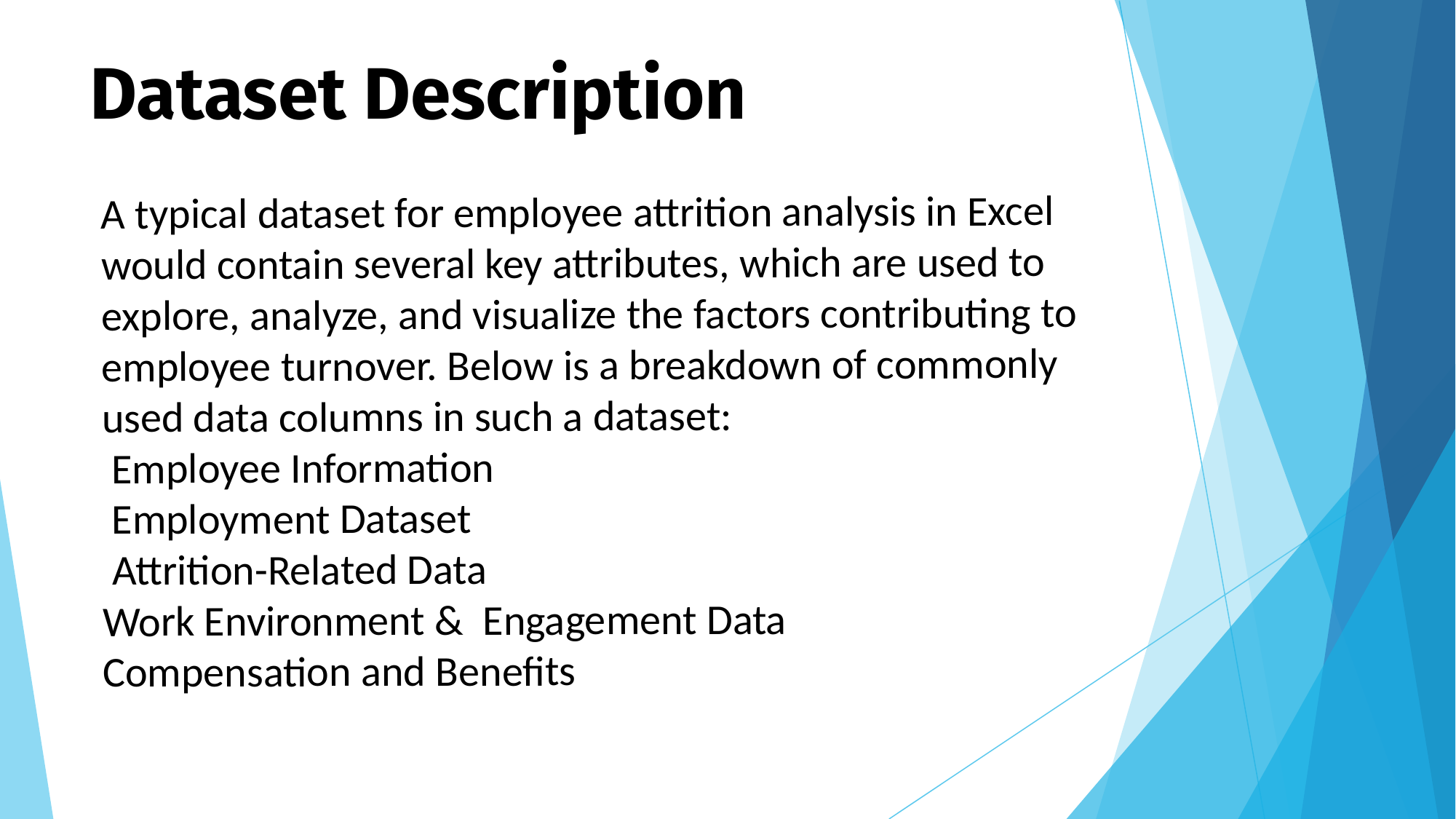

# Dataset Description
A typical dataset for employee attrition analysis in Excel would contain several key attributes, which are used to explore, analyze, and visualize the factors contributing to employee turnover. Below is a breakdown of commonly used data columns in such a dataset:
 Employee Information
 Employment Dataset
 Attrition-Related Data
Work Environment &  Engagement Data
Compensation and Benefits